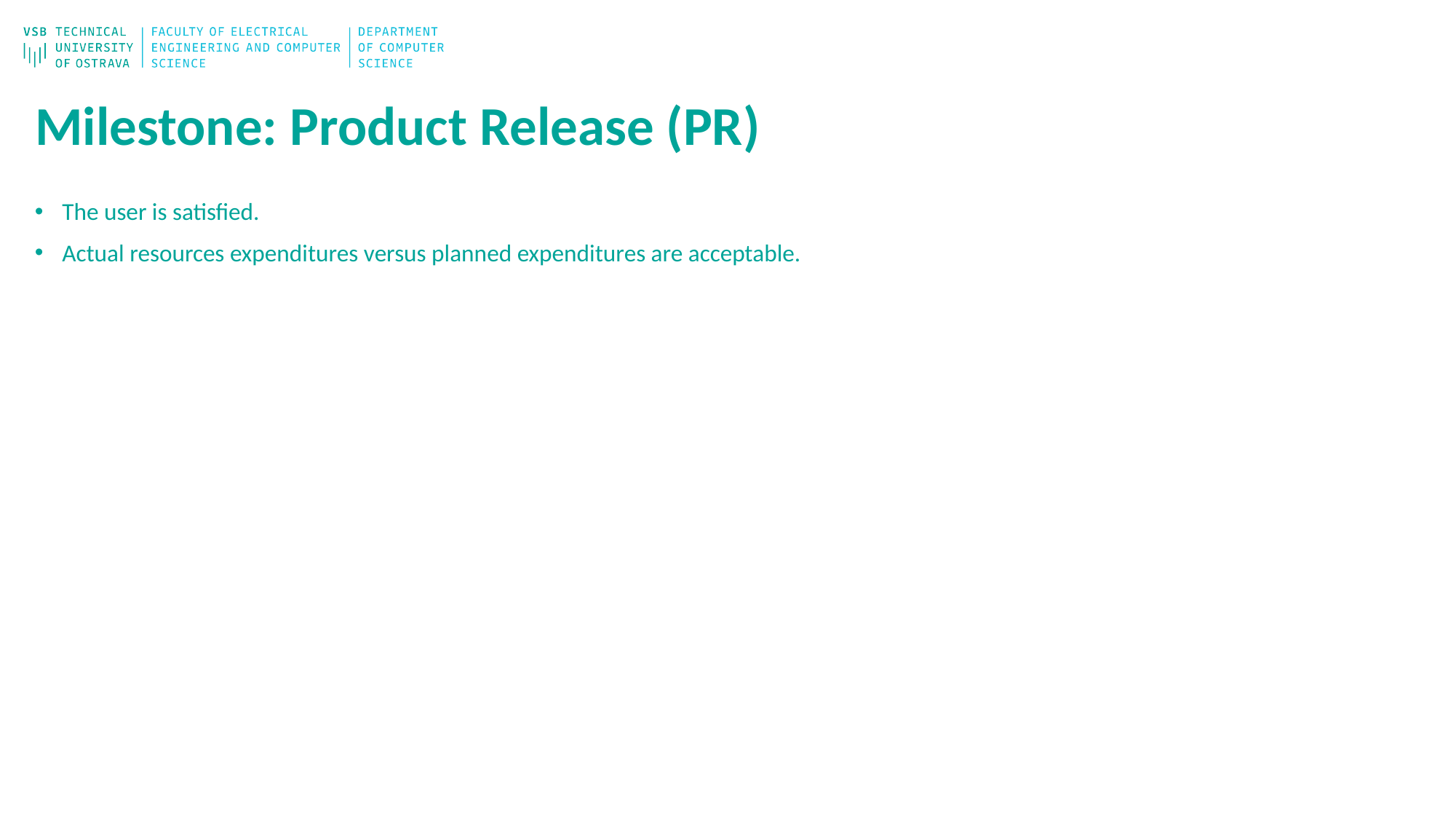

# Milestone: Product Release (PR)
The user is satisfied.
Actual resources expenditures versus planned expenditures are acceptable.